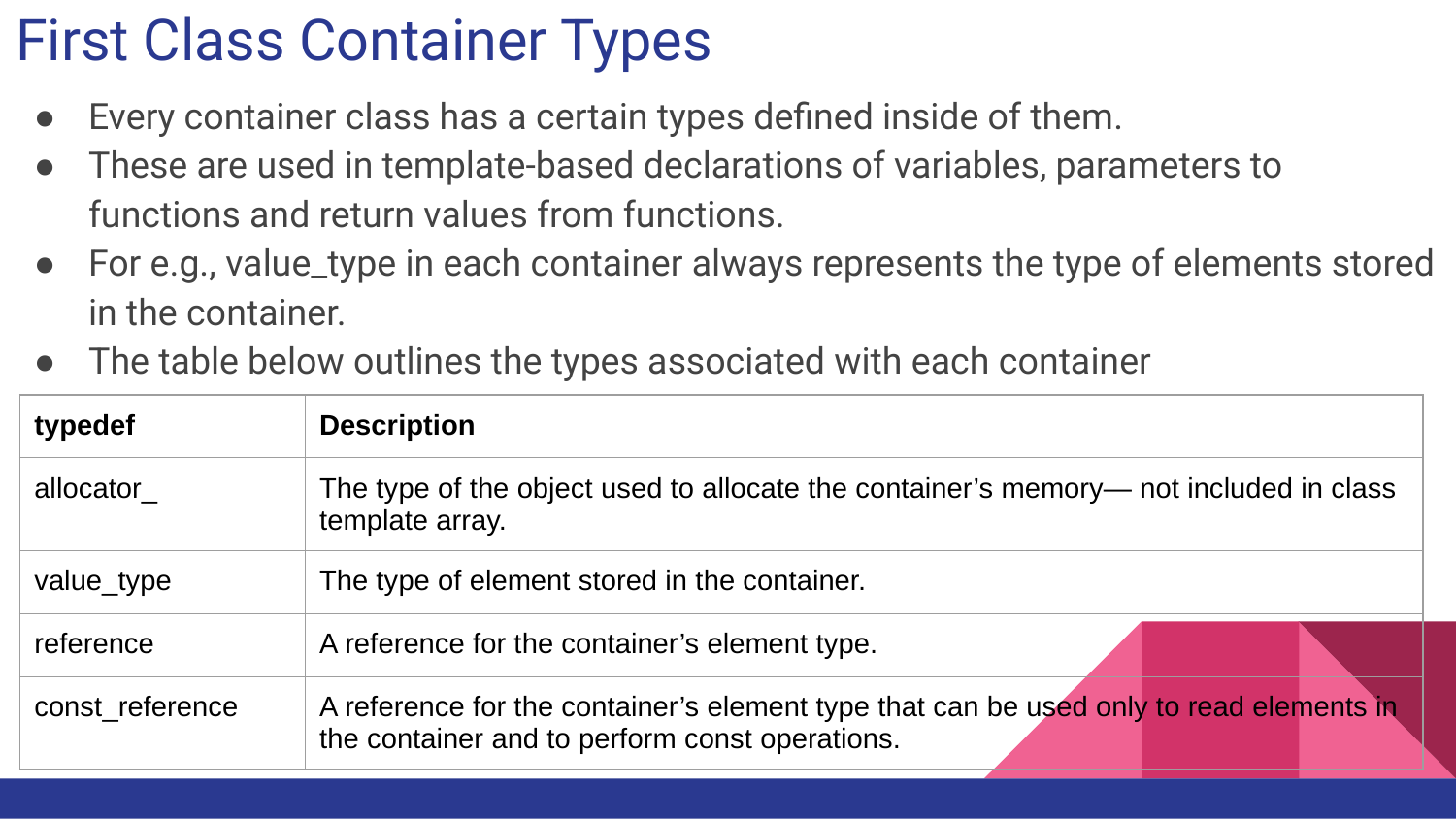

# First Class Container Types
Every container class has a certain types defined inside of them.
These are used in template-based declarations of variables, parameters to functions and return values from functions.
For e.g., value_type in each container always represents the type of elements stored in the container.
The table below outlines the types associated with each container
| typedef | Description |
| --- | --- |
| allocator\_ | The type of the object used to allocate the container’s memory— not included in class template array. |
| value\_type | The type of element stored in the container. |
| reference | A reference for the container’s element type. |
| const\_reference | A reference for the container’s element type that can be used only to read elements in the container and to perform const operations. |